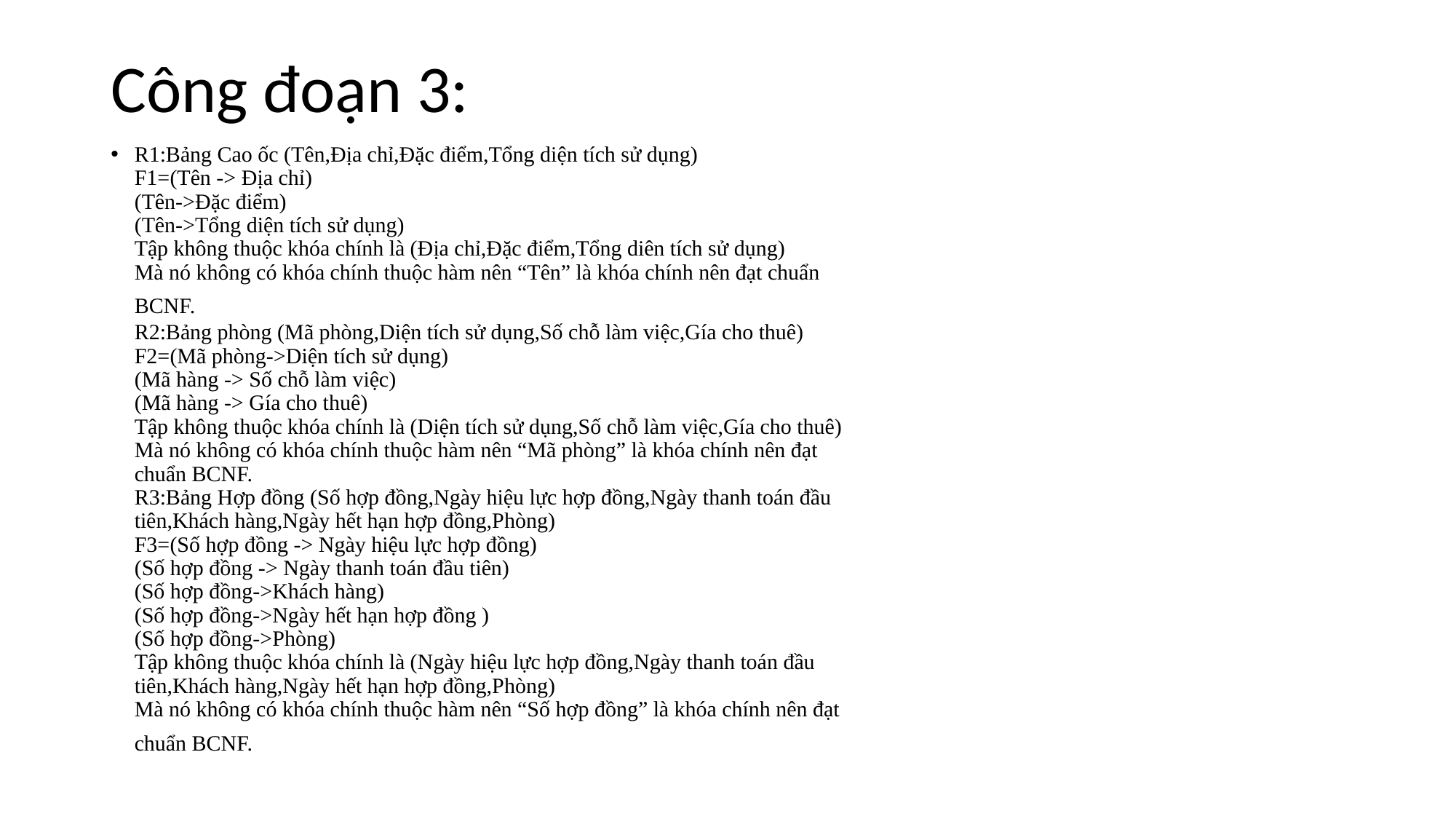

# Công đoạn 3:
R1:Bảng Cao ốc (Tên,Địa chỉ,Đặc điểm,Tổng diện tích sử dụng)
F1=(Tên -> Địa chỉ)
(Tên->Đặc điểm)
(Tên->Tổng diện tích sử dụng)
Tập không thuộc khóa chính là (Địa chỉ,Đặc điểm,Tổng diên tích sử dụng)
Mà nó không có khóa chính thuộc hàm nên “Tên” là khóa chính nên đạt chuẩn
BCNF.
R2:Bảng phòng (Mã phòng,Diện tích sử dụng,Số chỗ làm việc,Gía cho thuê)
F2=(Mã phòng->Diện tích sử dụng)
(Mã hàng -> Số chỗ làm việc)
(Mã hàng -> Gía cho thuê)
Tập không thuộc khóa chính là (Diện tích sử dụng,Số chỗ làm việc,Gía cho thuê)
Mà nó không có khóa chính thuộc hàm nên “Mã phòng” là khóa chính nên đạt
chuẩn BCNF.
R3:Bảng Hợp đồng (Số hợp đồng,Ngày hiệu lực hợp đồng,Ngày thanh toán đầu
tiên,Khách hàng,Ngày hết hạn hợp đồng,Phòng)
F3=(Số hợp đồng -> Ngày hiệu lực hợp đồng)
(Số hợp đồng -> Ngày thanh toán đầu tiên)
(Số hợp đồng->Khách hàng)
(Số hợp đồng->Ngày hết hạn hợp đồng )
(Số hợp đồng->Phòng)
Tập không thuộc khóa chính là (Ngày hiệu lực hợp đồng,Ngày thanh toán đầu
tiên,Khách hàng,Ngày hết hạn hợp đồng,Phòng)
Mà nó không có khóa chính thuộc hàm nên “Số hợp đồng” là khóa chính nên đạt
chuẩn BCNF.